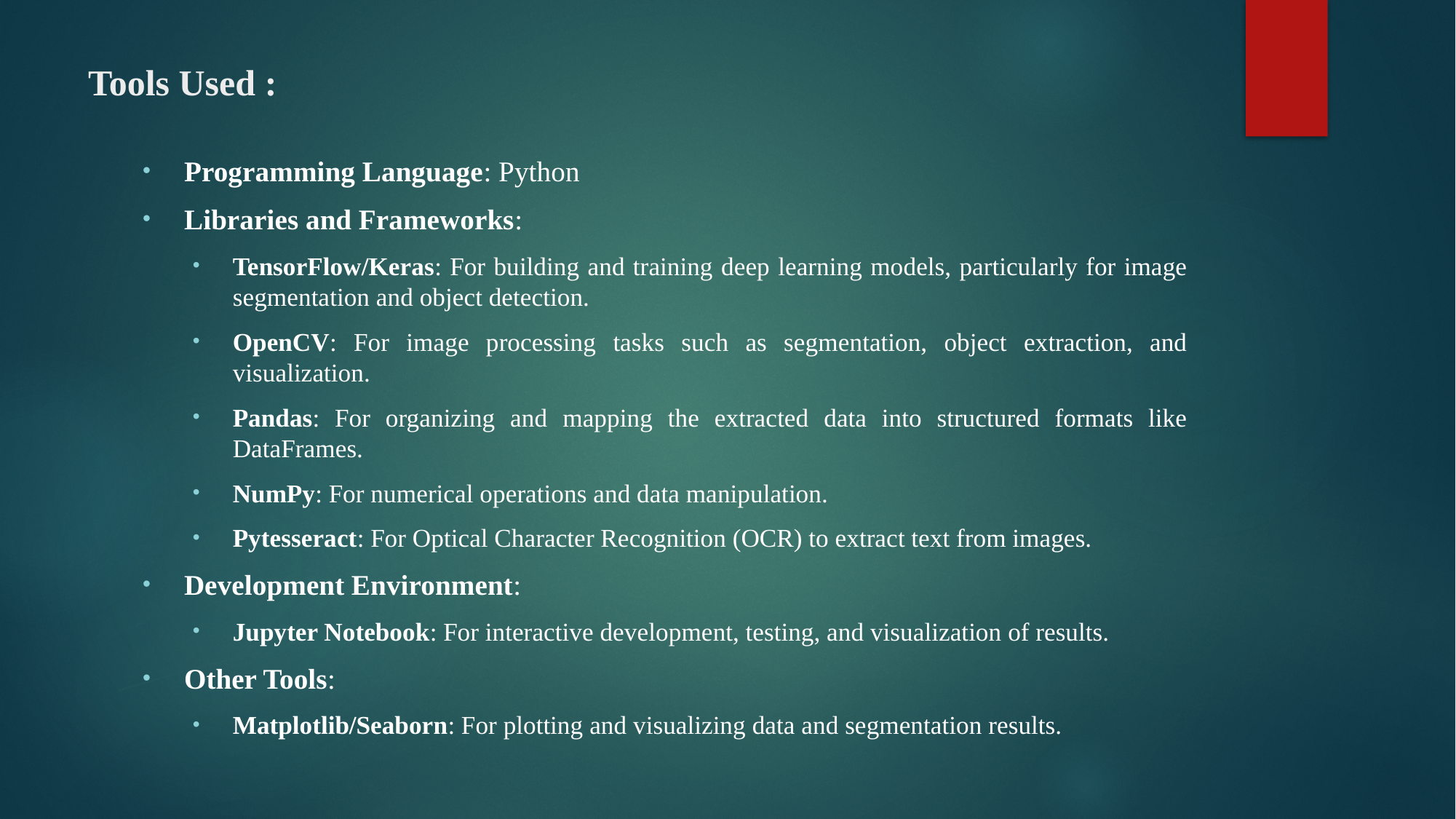

# Tools Used :
Programming Language: Python
Libraries and Frameworks:
TensorFlow/Keras: For building and training deep learning models, particularly for image segmentation and object detection.
OpenCV: For image processing tasks such as segmentation, object extraction, and visualization.
Pandas: For organizing and mapping the extracted data into structured formats like DataFrames.
NumPy: For numerical operations and data manipulation.
Pytesseract: For Optical Character Recognition (OCR) to extract text from images.
Development Environment:
Jupyter Notebook: For interactive development, testing, and visualization of results.
Other Tools:
Matplotlib/Seaborn: For plotting and visualizing data and segmentation results.